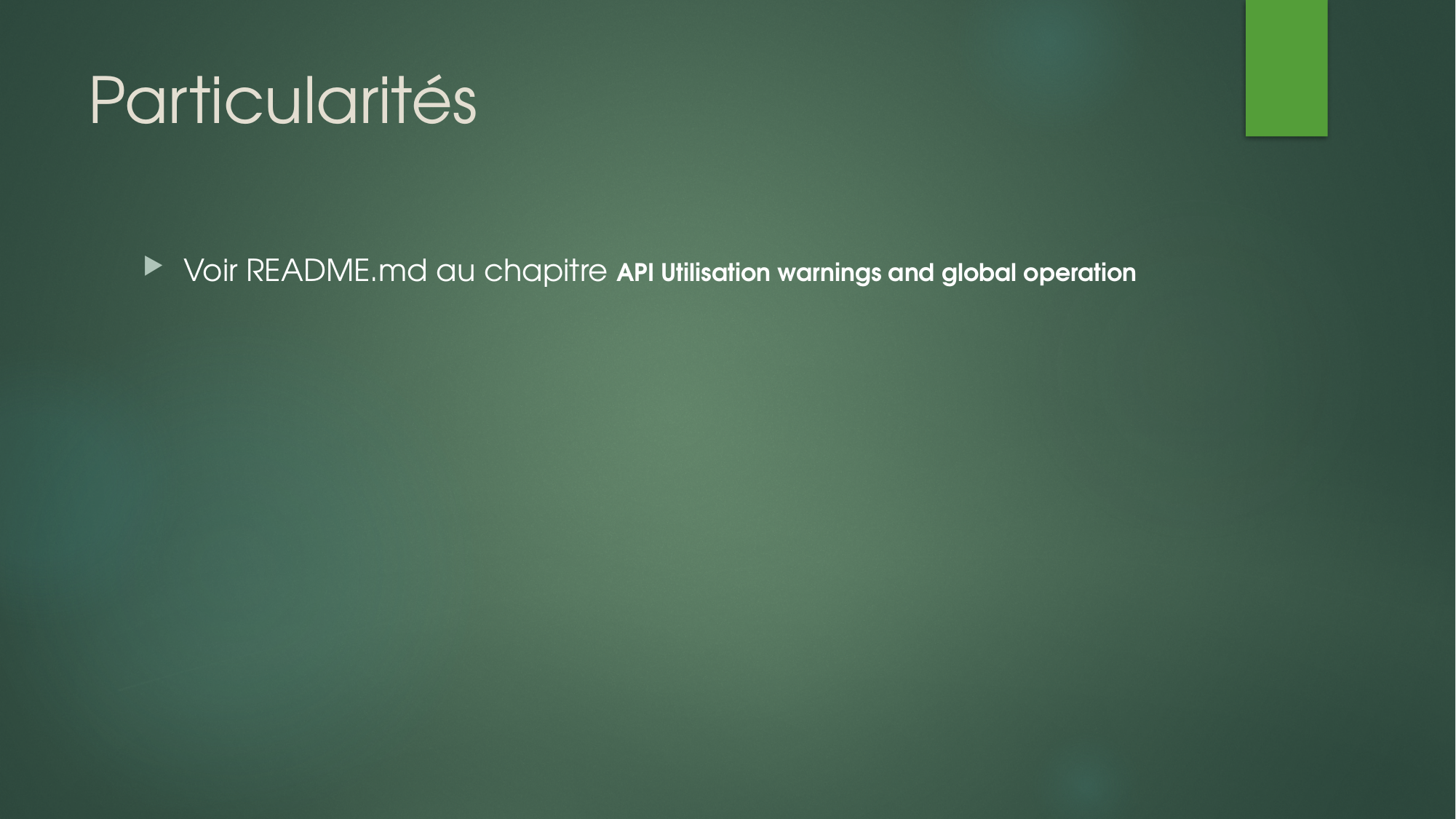

# Particularités
Voir README.md au chapitre API Utilisation warnings and global operation